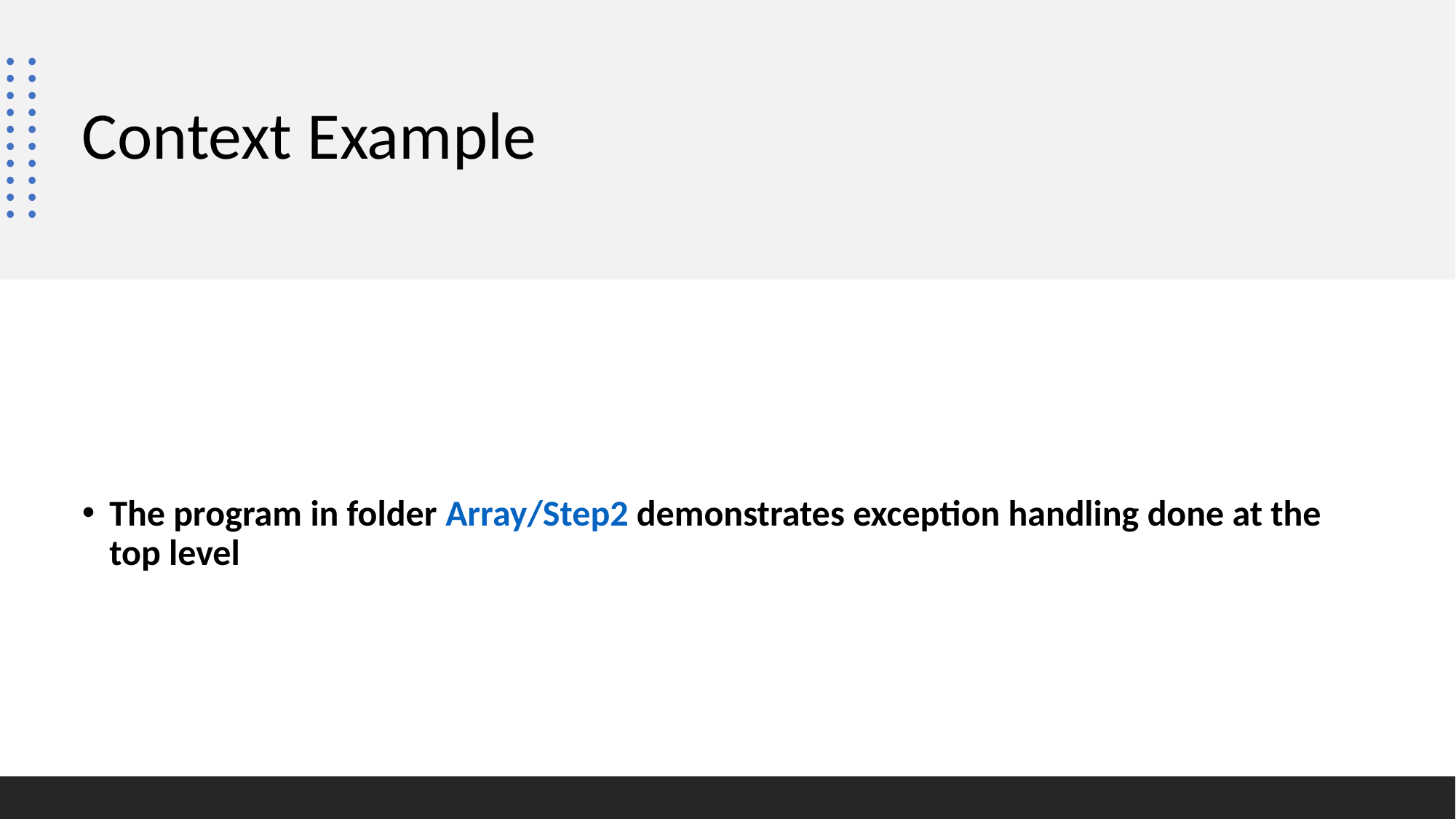

# Context Example

The program in folder Array/Step2 demonstrates exception handling done at the top level